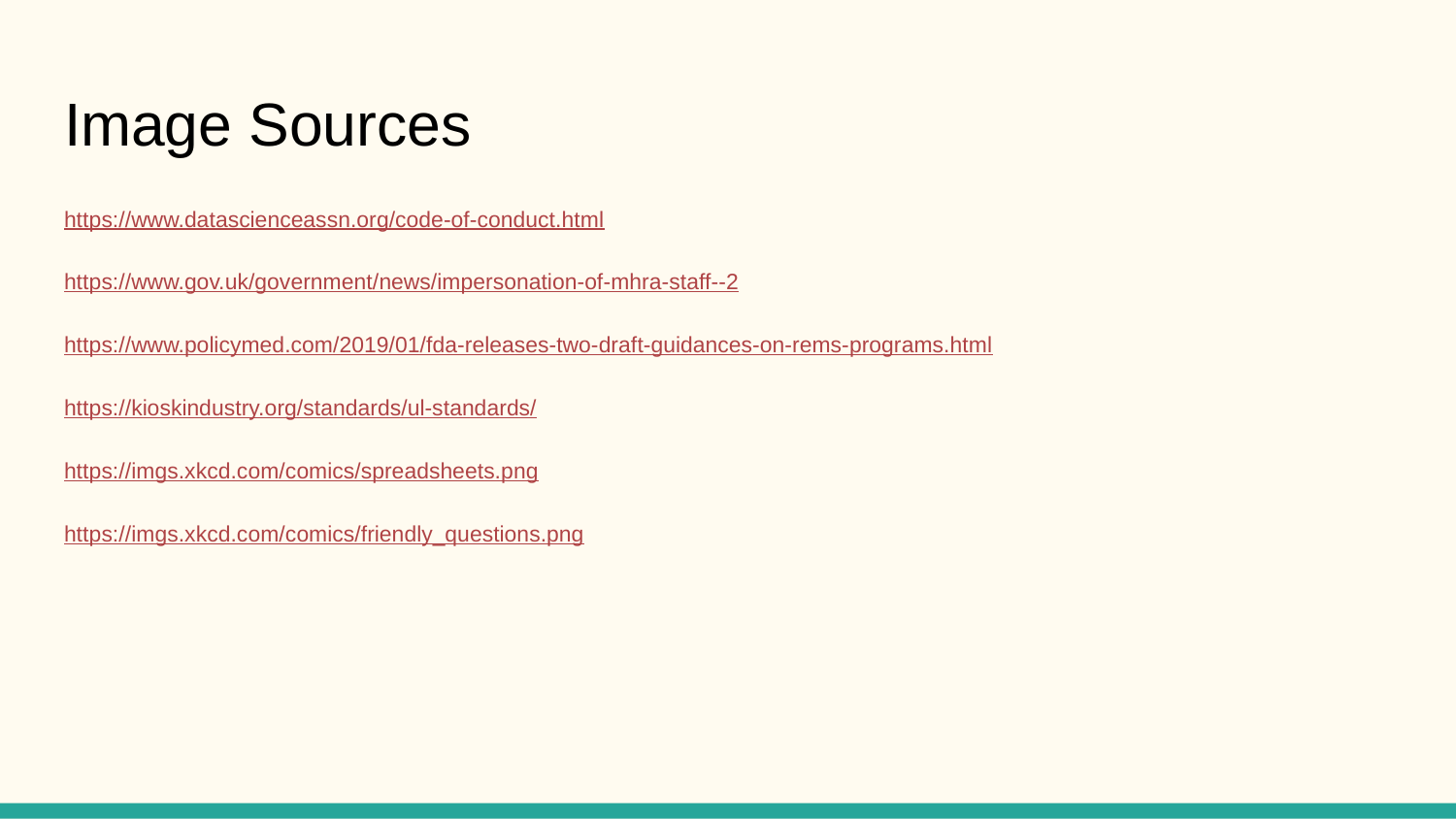

# Image Sources
https://www.datascienceassn.org/code-of-conduct.html
https://www.gov.uk/government/news/impersonation-of-mhra-staff--2
https://www.policymed.com/2019/01/fda-releases-two-draft-guidances-on-rems-programs.html
https://kioskindustry.org/standards/ul-standards/
https://imgs.xkcd.com/comics/spreadsheets.png
https://imgs.xkcd.com/comics/friendly_questions.png